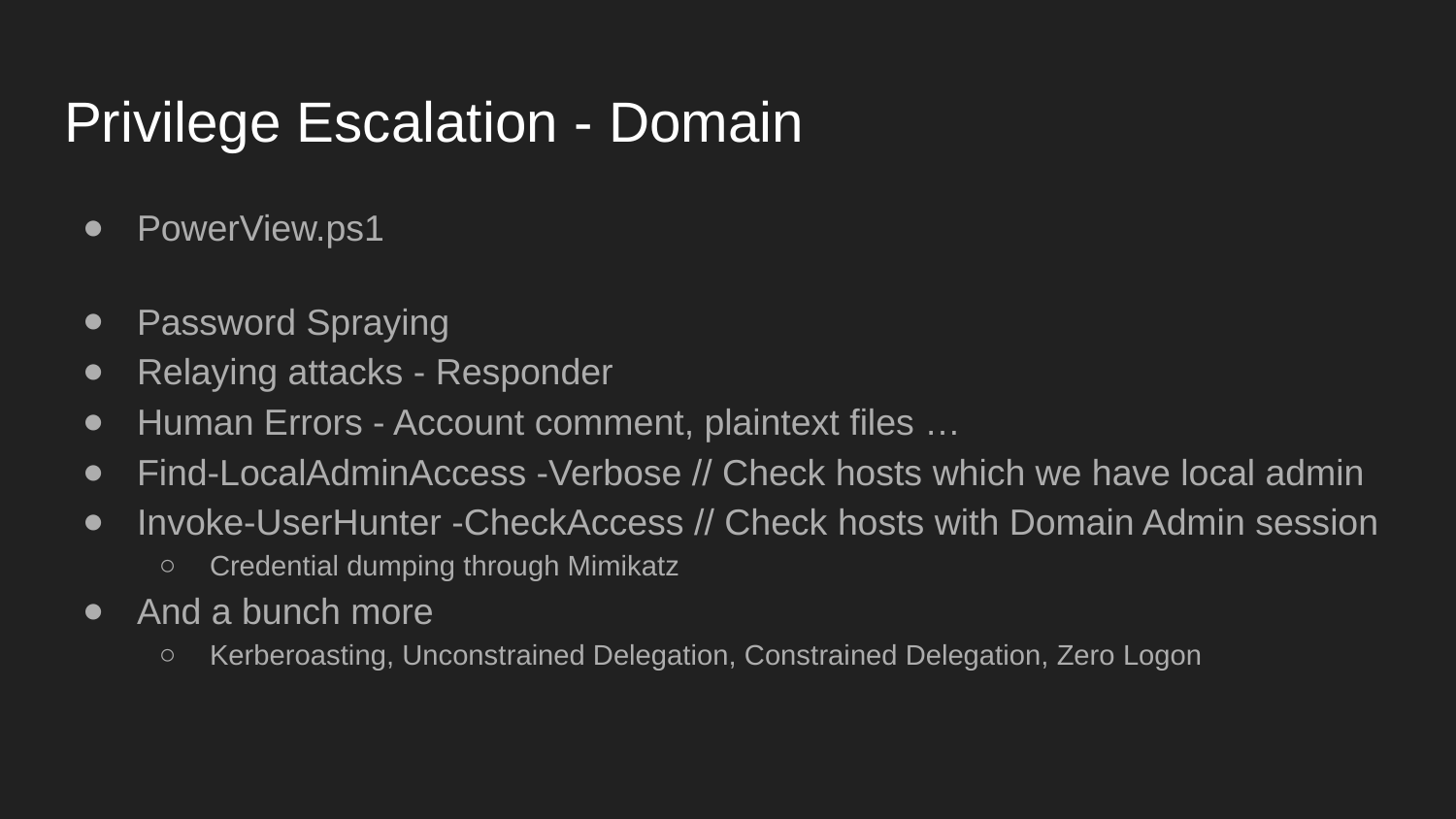

# Privilege Escalation - Domain
PowerView.ps1
Password Spraying
Relaying attacks - Responder
Human Errors - Account comment, plaintext files …
Find-LocalAdminAccess -Verbose // Check hosts which we have local admin
Invoke-UserHunter -CheckAccess // Check hosts with Domain Admin session
Credential dumping through Mimikatz
And a bunch more
Kerberoasting, Unconstrained Delegation, Constrained Delegation, Zero Logon